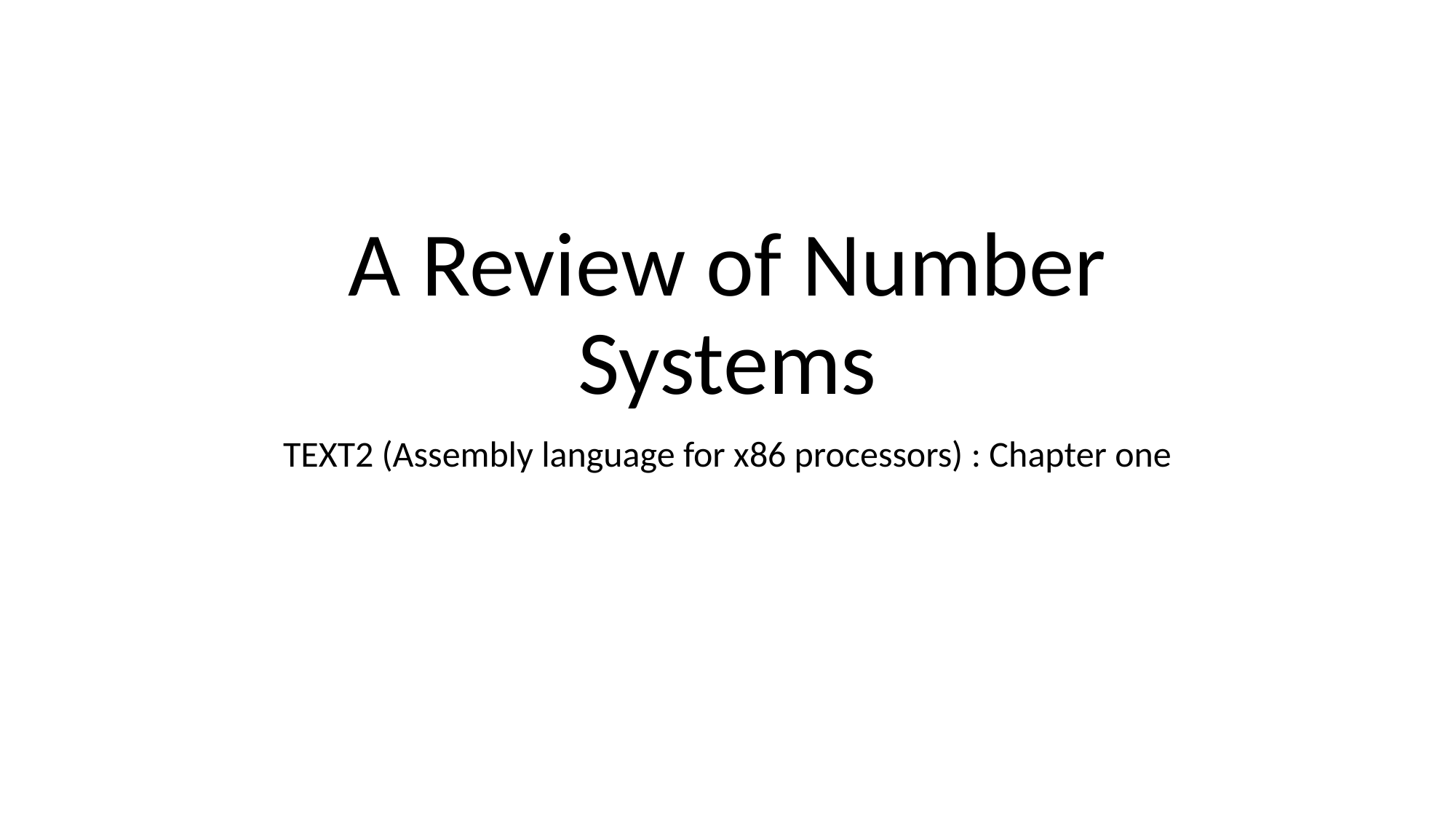

# A Review of Number Systems
TEXT2 (Assembly language for x86 processors) : Chapter one